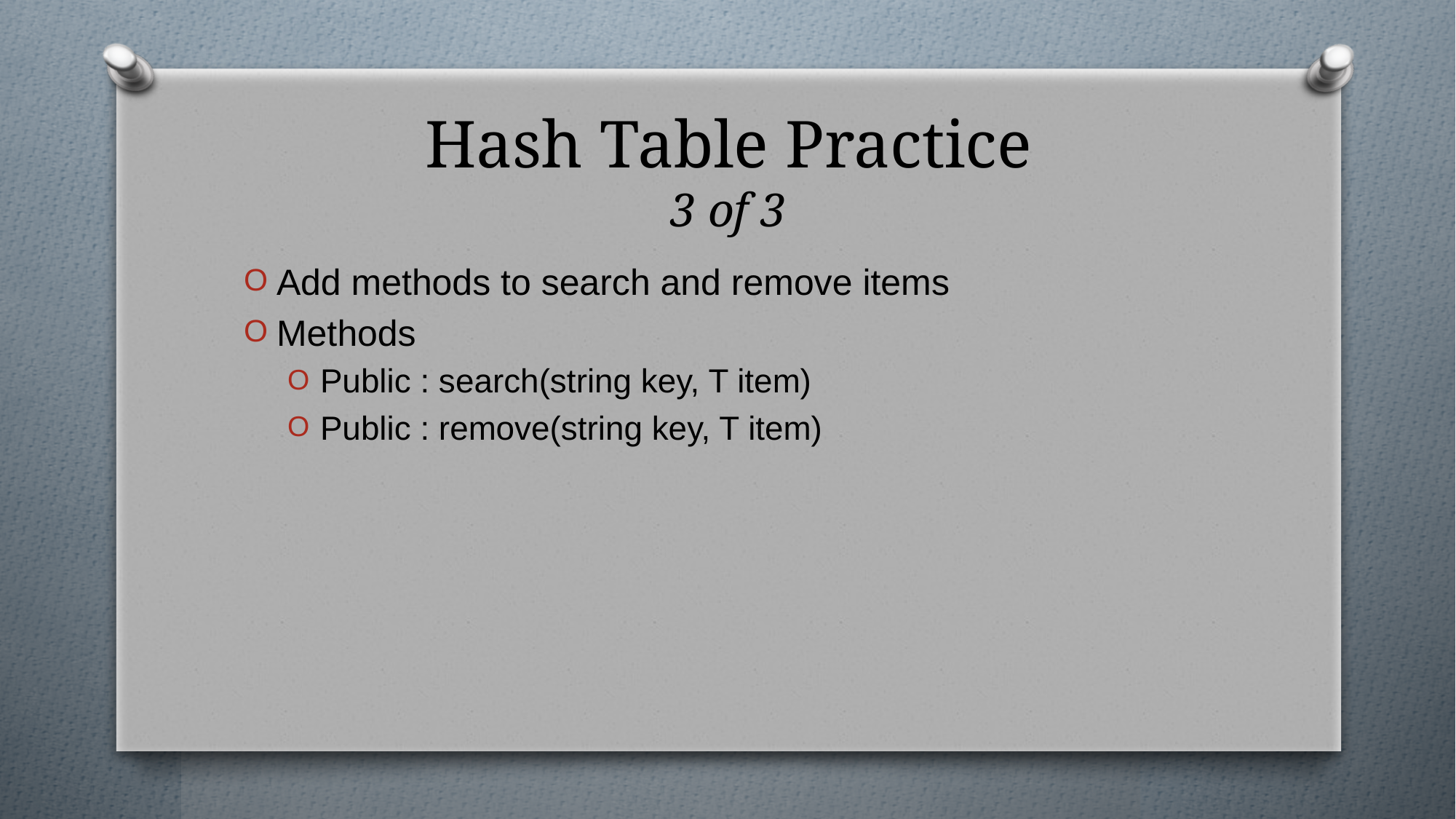

# Hash Table Practice 3 of 3
Add methods to search and remove items
Methods
Public : search(string key, T item)
Public : remove(string key, T item)